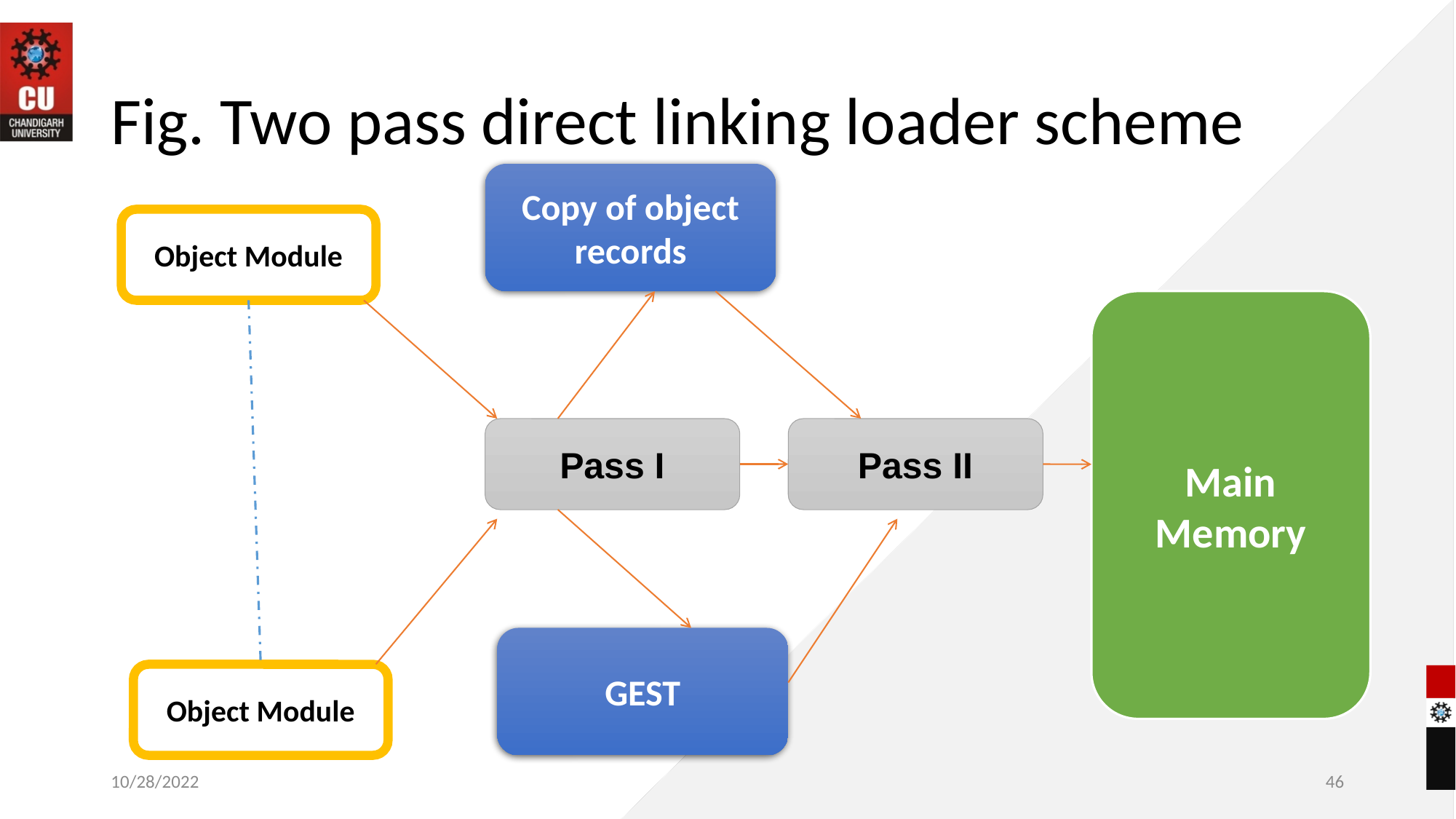

# Fig. Two pass direct linking loader scheme
Copy of object records
Object Module
Main Memory
Pass I
Pass II
GEST
Object Module
10/28/2022
46